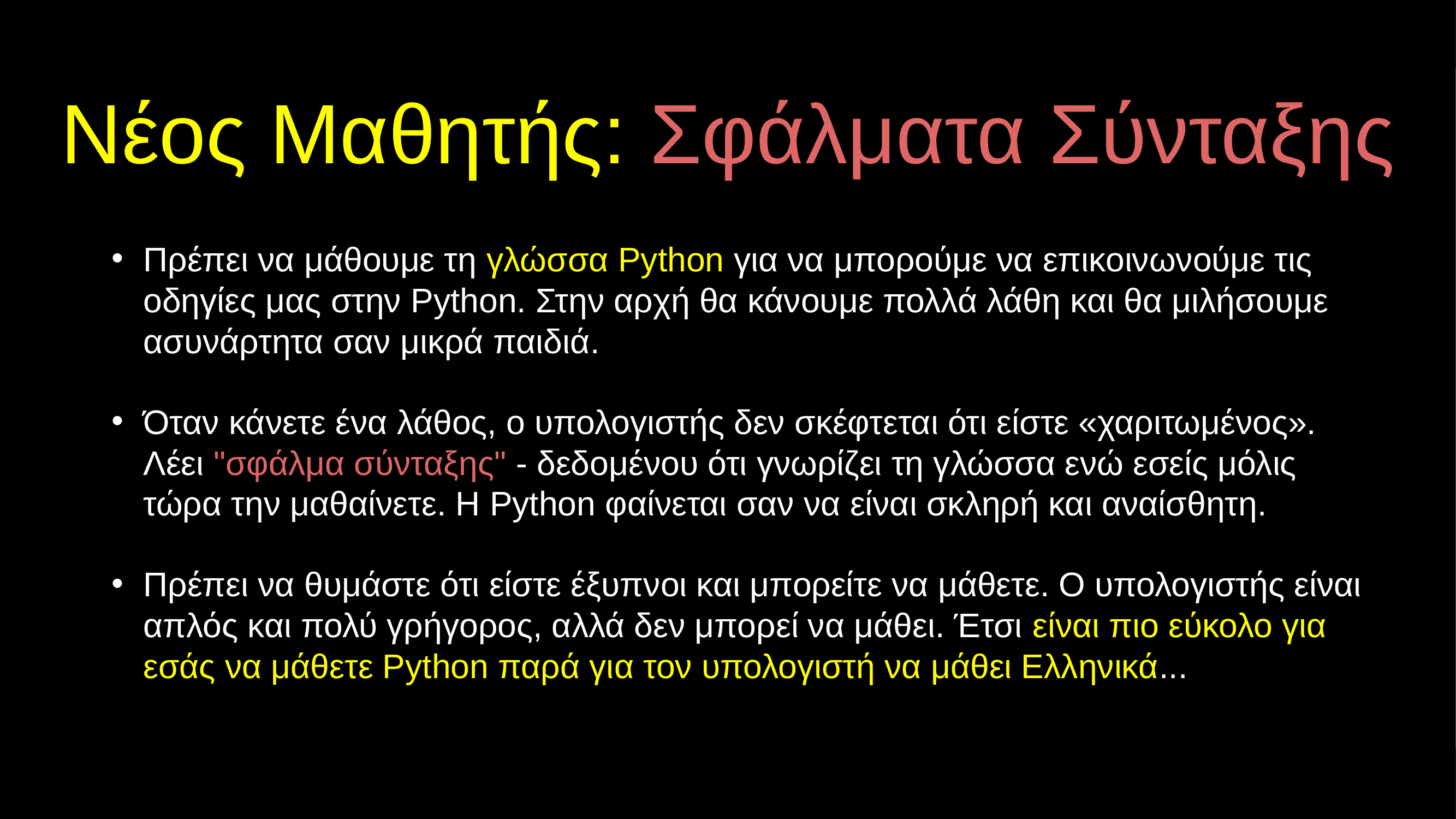

# Νέος Μαθητής: Σφάλματα Σύνταξης
Πρέπει να μάθουμε τη γλώσσα Python για να μπορούμε να επικοινωνούμε τις οδηγίες μας στην Python. Στην αρχή θα κάνουμε πολλά λάθη και θα μιλήσουμε ασυνάρτητα σαν μικρά παιδιά.
Όταν κάνετε ένα λάθος, ο υπολογιστής δεν σκέφτεται ότι είστε «χαριτωμένος». Λέει "σφάλμα σύνταξης" - δεδομένου ότι γνωρίζει τη γλώσσα ενώ εσείς μόλις τώρα την μαθαίνετε. Η Python φαίνεται σαν να είναι σκληρή και αναίσθητη.
Πρέπει να θυμάστε ότι είστε έξυπνοι και μπορείτε να μάθετε. Ο υπολογιστής είναι απλός και πολύ γρήγορος, αλλά δεν μπορεί να μάθει. Έτσι είναι πιο εύκολο για εσάς να μάθετε Python παρά για τον υπολογιστή να μάθει Ελληνικά...